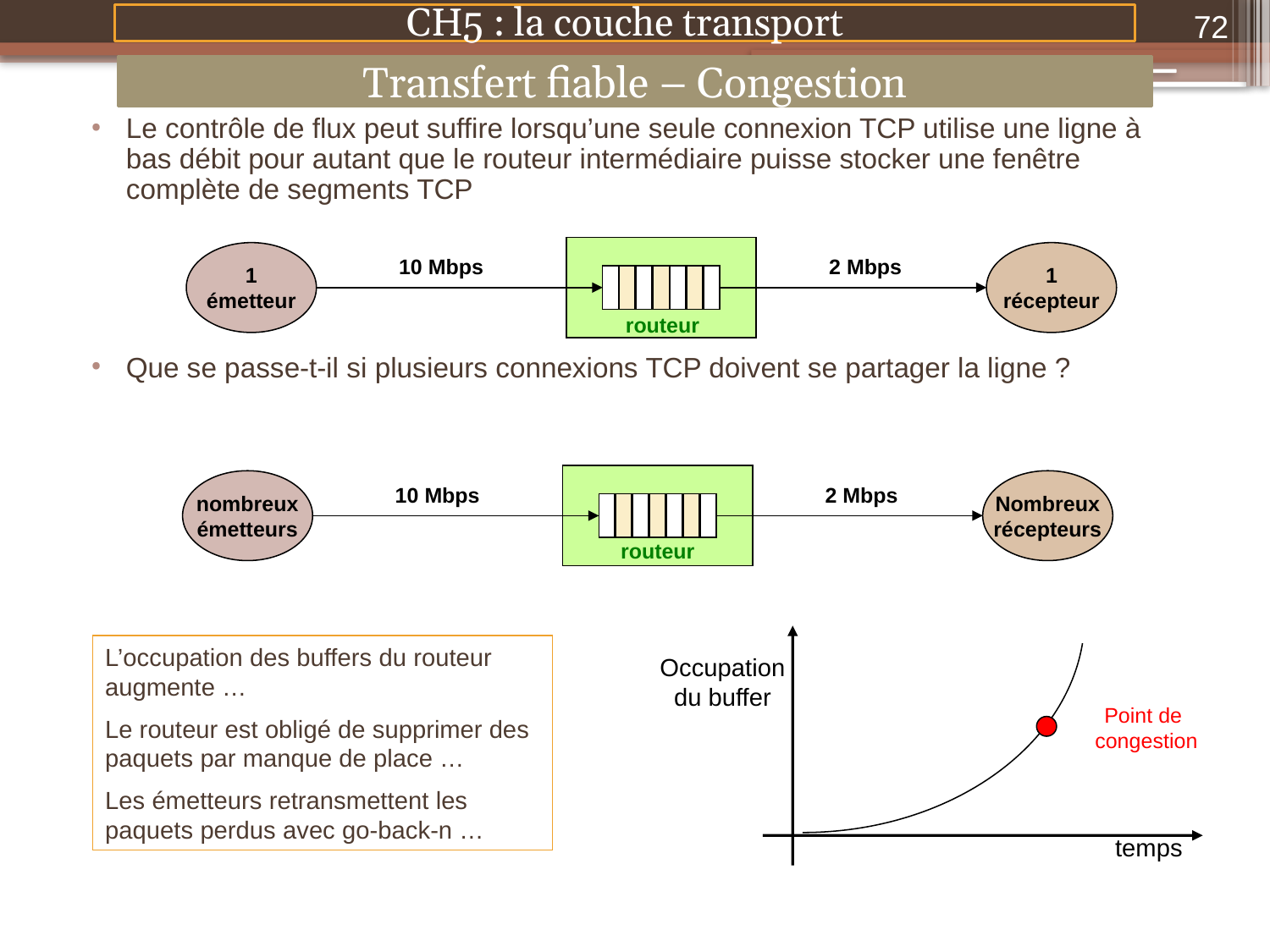

72
CH5 : la couche transport
Transfert fiable – Congestion
Le contrôle de flux peut suffire lorsqu’une seule connexion TCP utilise une ligne à bas débit pour autant que le routeur intermédiaire puisse stocker une fenêtre complète de segments TCP

Que se passe-t-il si plusieurs connexions TCP doivent se partager la ligne ?

1
émetteur
1
récepteur
10 Mbps
2 Mbps

routeur

nombreux
émetteurs
Nombreux
récepteurs
10 Mbps
2 Mbps

routeur

L’occupation des buffers du routeur augmente …
Le routeur est obligé de supprimer des paquets par manque de place …
Les émetteurs retransmettent les paquets perdus avec go-back-n …
Occupation
du buffer
Point de
congestion

temps